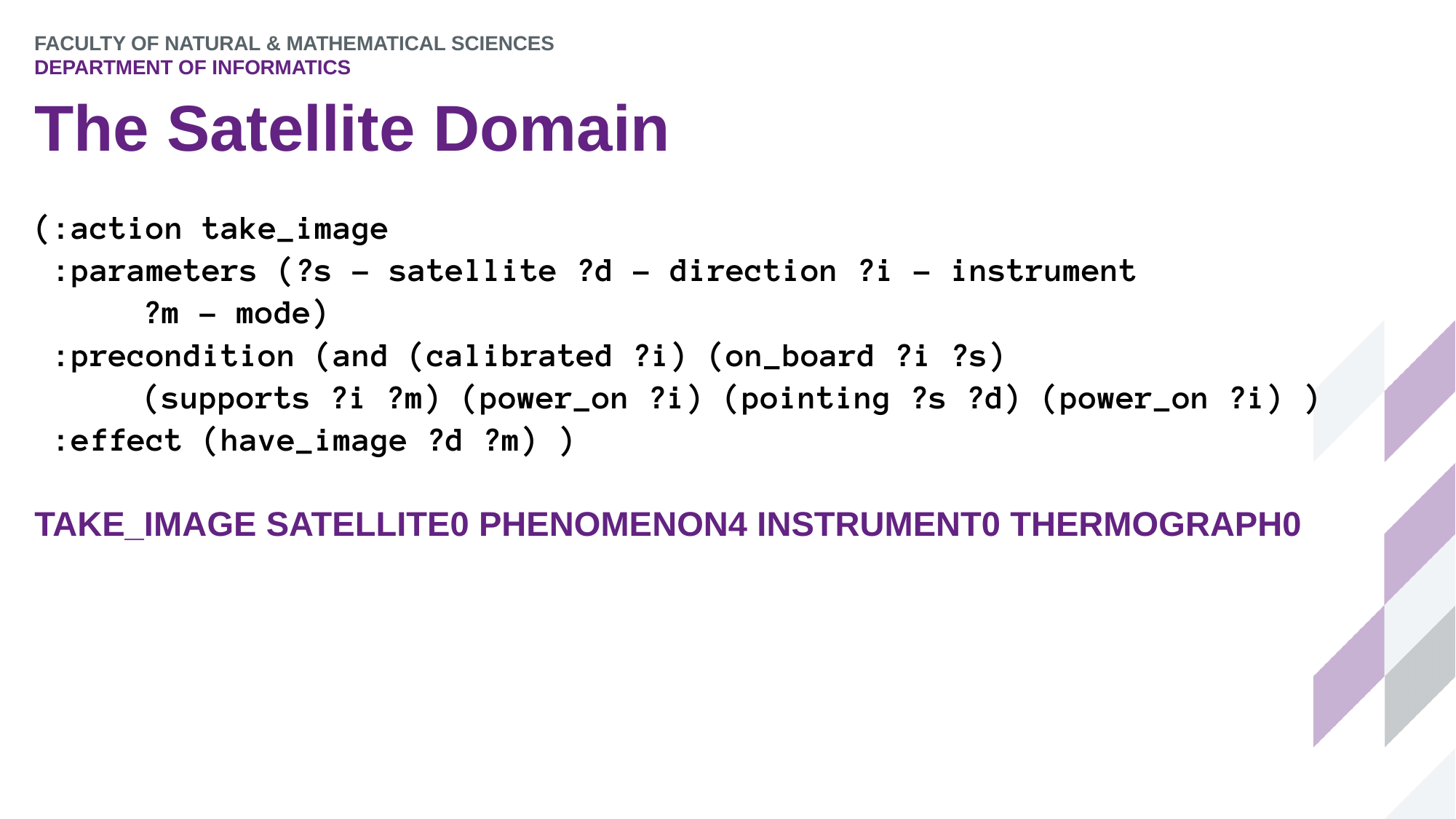

# The Satellite Domain
(:action take_image
 :parameters (?s - satellite ?d - direction ?i - instrument
	?m - mode)
 :precondition (and (calibrated ?i) (on_board ?i ?s)
	(supports ?i ?m) (power_on ?i) (pointing ?s ?d) (power_on ?i) )
 :effect (have_image ?d ?m) )

TAKE_IMAGE SATELLITE0 PHENOMENON4 INSTRUMENT0 THERMOGRAPH0